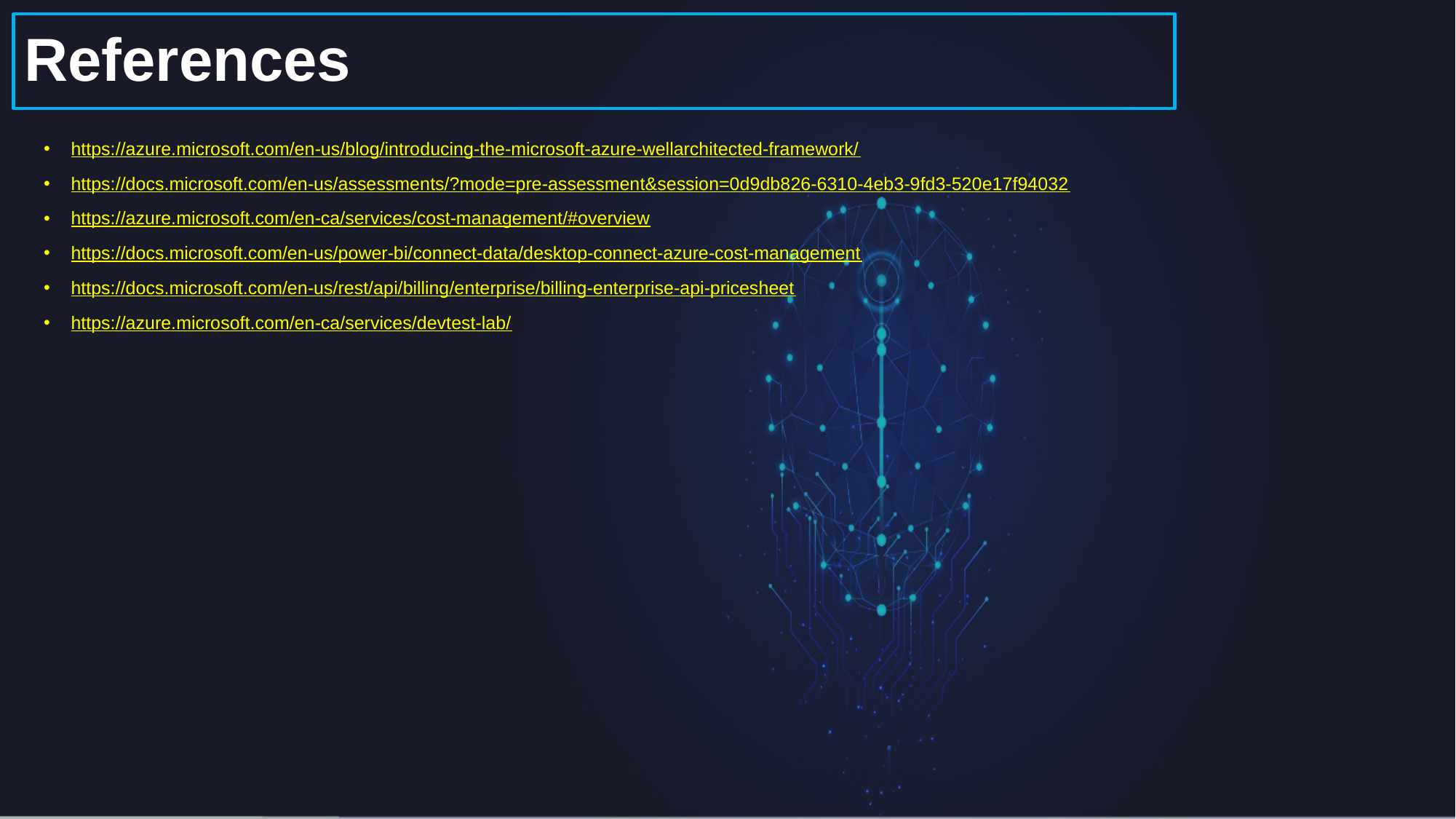

# References
https://azure.microsoft.com/en-us/blog/introducing-the-microsoft-azure-wellarchitected-framework/
https://docs.microsoft.com/en-us/assessments/?mode=pre-assessment&session=0d9db826-6310-4eb3-9fd3-520e17f94032
https://azure.microsoft.com/en-ca/services/cost-management/#overview
https://docs.microsoft.com/en-us/power-bi/connect-data/desktop-connect-azure-cost-management
https://docs.microsoft.com/en-us/rest/api/billing/enterprise/billing-enterprise-api-pricesheet
https://azure.microsoft.com/en-ca/services/devtest-lab/